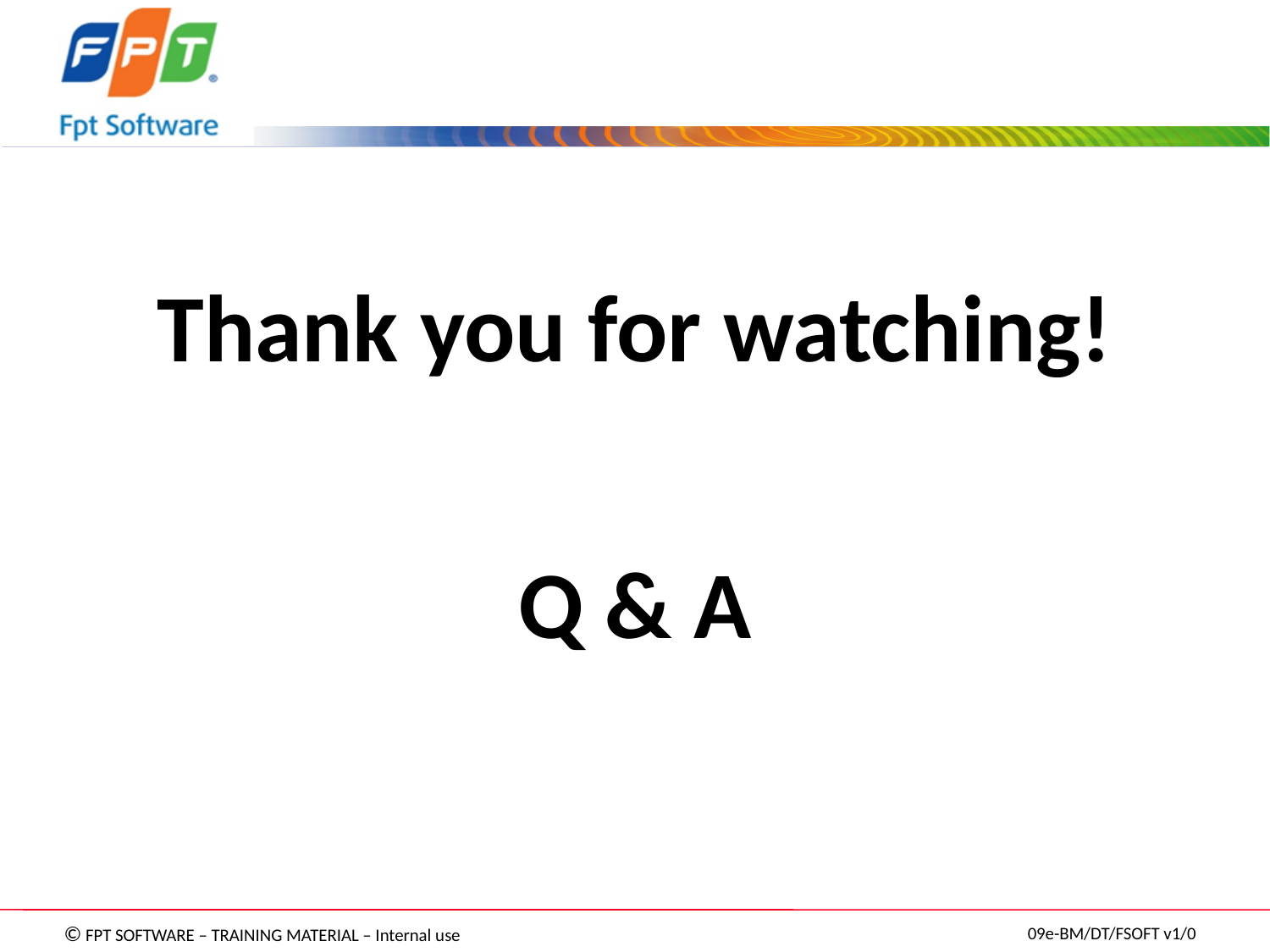

Thank you for watching!

Q & A